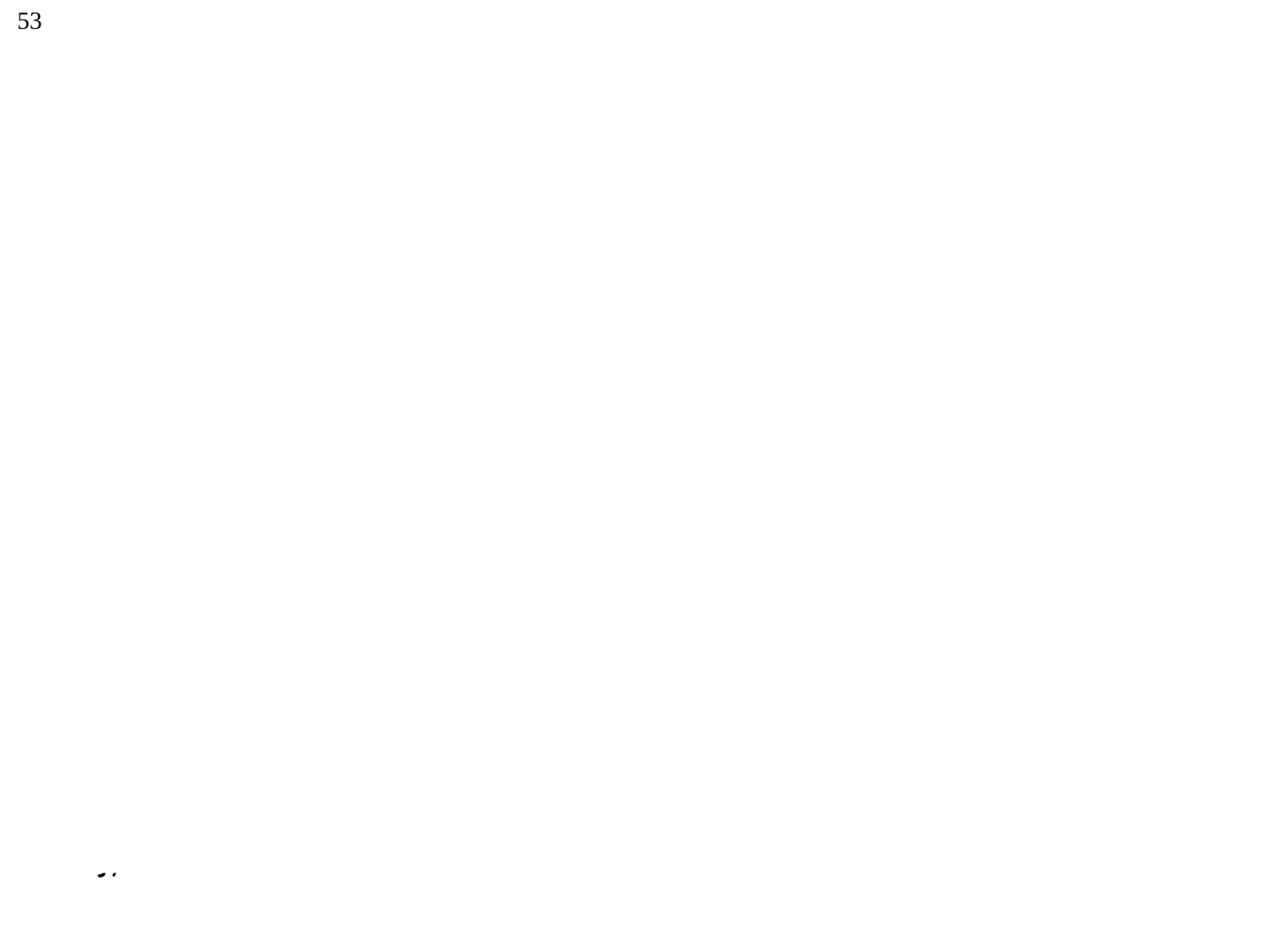

53

Class SecretDiary: public Diary
{
Public:
   SecretDiary() :Diary(“TOP-SECRET”)
   {
   }

   virtual void writeEntry(const string &s)
   {
      Diary::writeEntry(encoded(s));
   }

   virtual string read(void) const
   {
      return decode(Diary::read());
   }

Private:
};